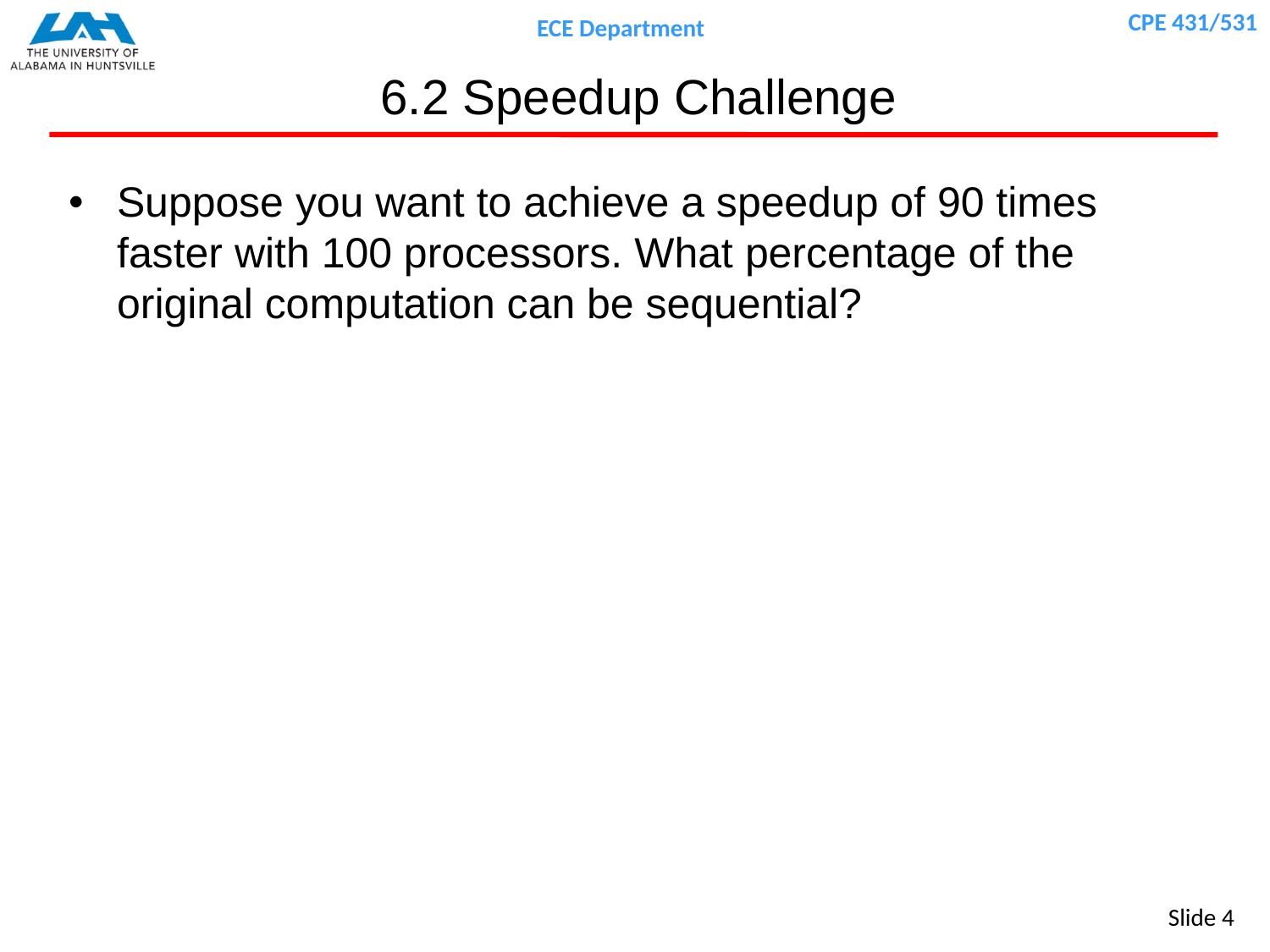

# 6.2 Speedup Challenge
Suppose you want to achieve a speedup of 90 times faster with 100 processors. What percentage of the original computation can be sequential?